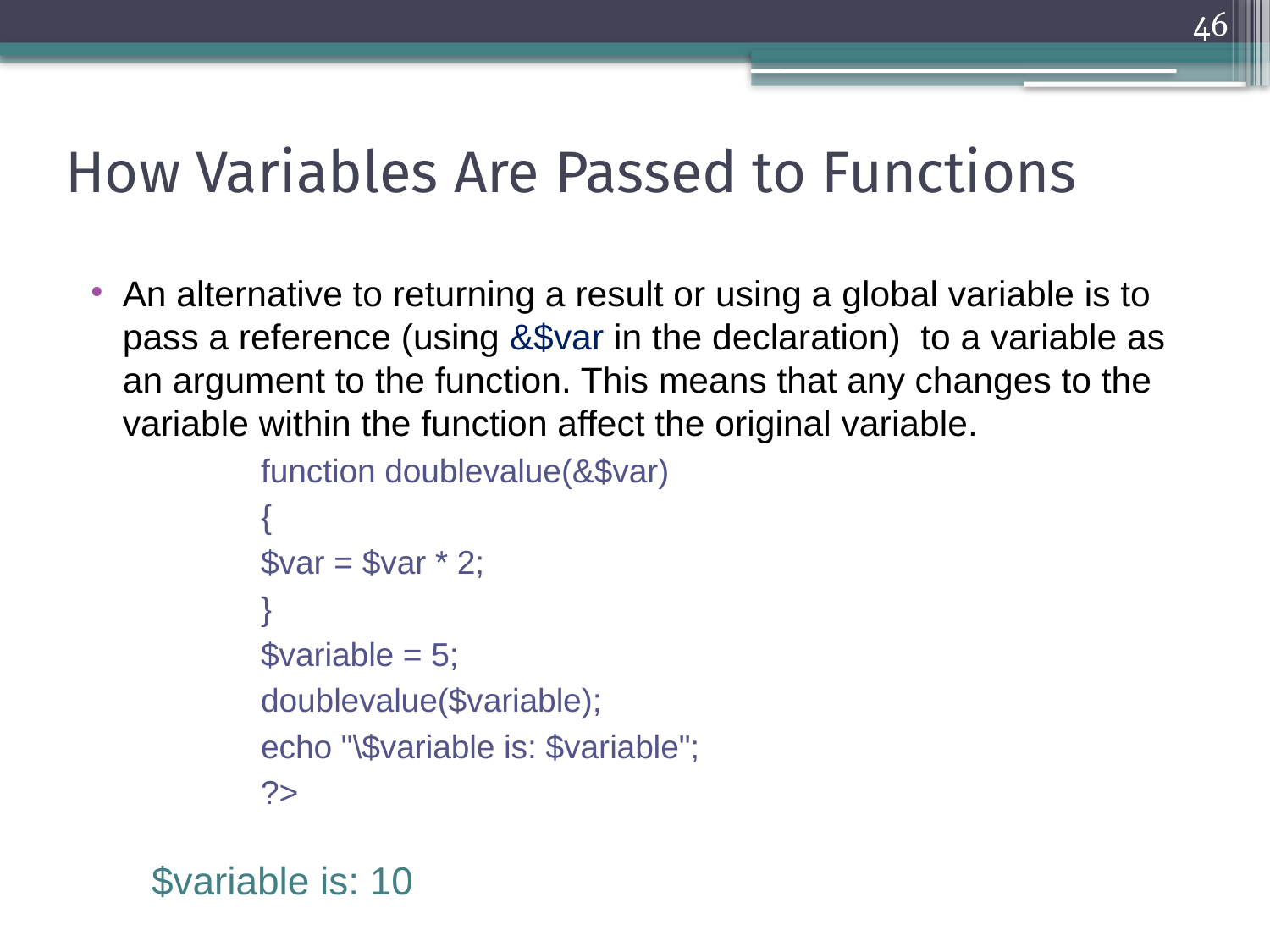

46
# How Variables Are Passed to Functions
An alternative to returning a result or using a global variable is to pass a reference (using &$var in the declaration)  to a variable as an argument to the function. This means that any changes to the variable within the function affect the original variable.
function doublevalue(&$var)
{
$var = $var * 2;
}
$variable = 5;
doublevalue($variable);
echo "\$variable is: $variable";
?>

$variable is: 10